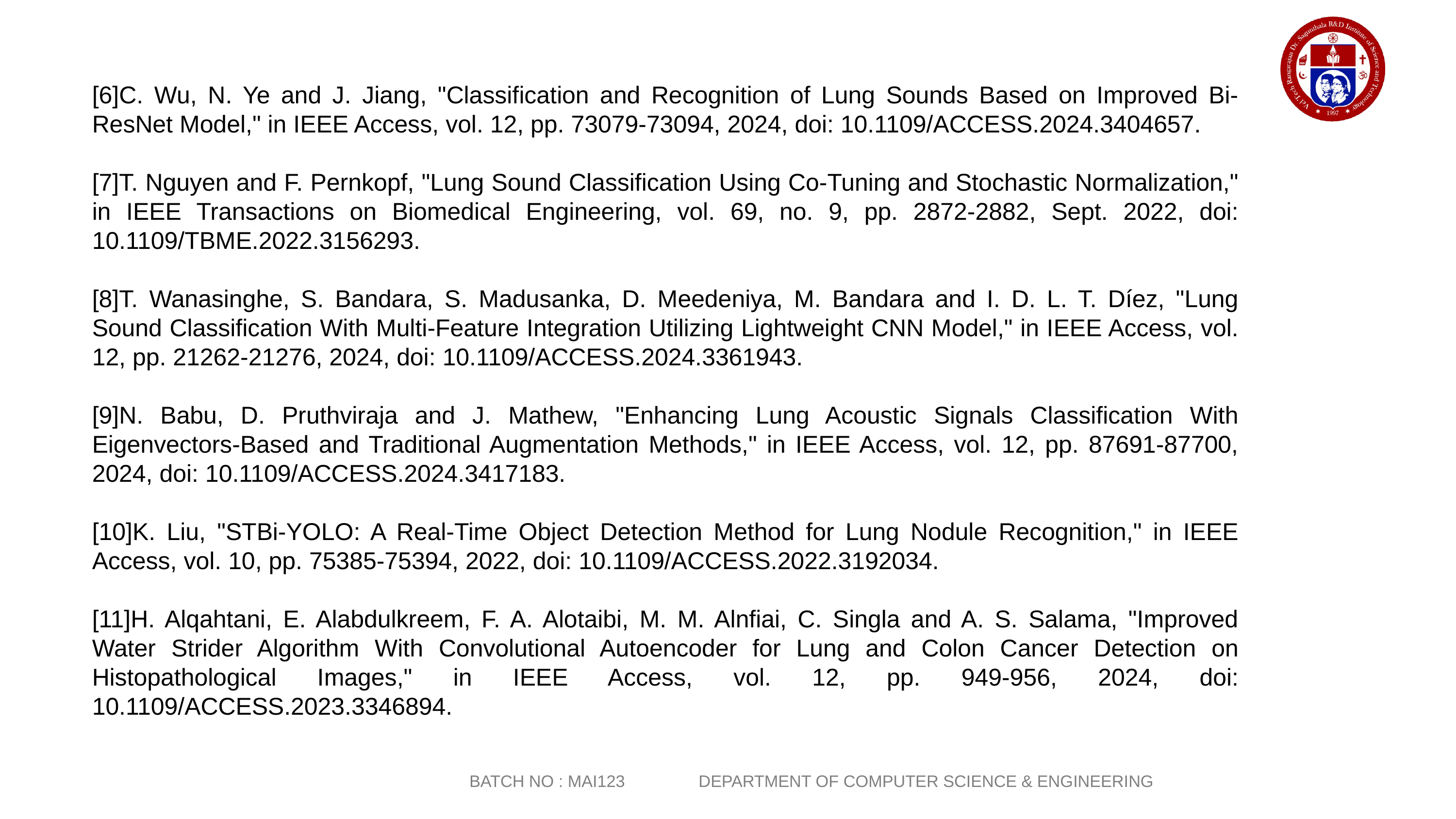

[6]C. Wu, N. Ye and J. Jiang, "Classification and Recognition of Lung Sounds Based on Improved Bi-ResNet Model," in IEEE Access, vol. 12, pp. 73079-73094, 2024, doi: 10.1109/ACCESS.2024.3404657.

[7]T. Nguyen and F. Pernkopf, "Lung Sound Classification Using Co-Tuning and Stochastic Normalization," in IEEE Transactions on Biomedical Engineering, vol. 69, no. 9, pp. 2872-2882, Sept. 2022, doi: 10.1109/TBME.2022.3156293.

[8]T. Wanasinghe, S. Bandara, S. Madusanka, D. Meedeniya, M. Bandara and I. D. L. T. Díez, "Lung Sound Classification With Multi-Feature Integration Utilizing Lightweight CNN Model," in IEEE Access, vol. 12, pp. 21262-21276, 2024, doi: 10.1109/ACCESS.2024.3361943.

[9]N. Babu, D. Pruthviraja and J. Mathew, "Enhancing Lung Acoustic Signals Classification With Eigenvectors-Based and Traditional Augmentation Methods," in IEEE Access, vol. 12, pp. 87691-87700, 2024, doi: 10.1109/ACCESS.2024.3417183.

[10]K. Liu, "STBi-YOLO: A Real-Time Object Detection Method for Lung Nodule Recognition," in IEEE Access, vol. 10, pp. 75385-75394, 2022, doi: 10.1109/ACCESS.2022.3192034.

[11]H. Alqahtani, E. Alabdulkreem, F. A. Alotaibi, M. M. Alnfiai, C. Singla and A. S. Salama, "Improved Water Strider Algorithm With Convolutional Autoencoder for Lung and Colon Cancer Detection on Histopathological Images," in IEEE Access, vol. 12, pp. 949-956, 2024, doi: 10.1109/ACCESS.2023.3346894.

BATCH NO : MAI123                DEPARTMENT OF COMPUTER SCIENCE & ENGINEERING